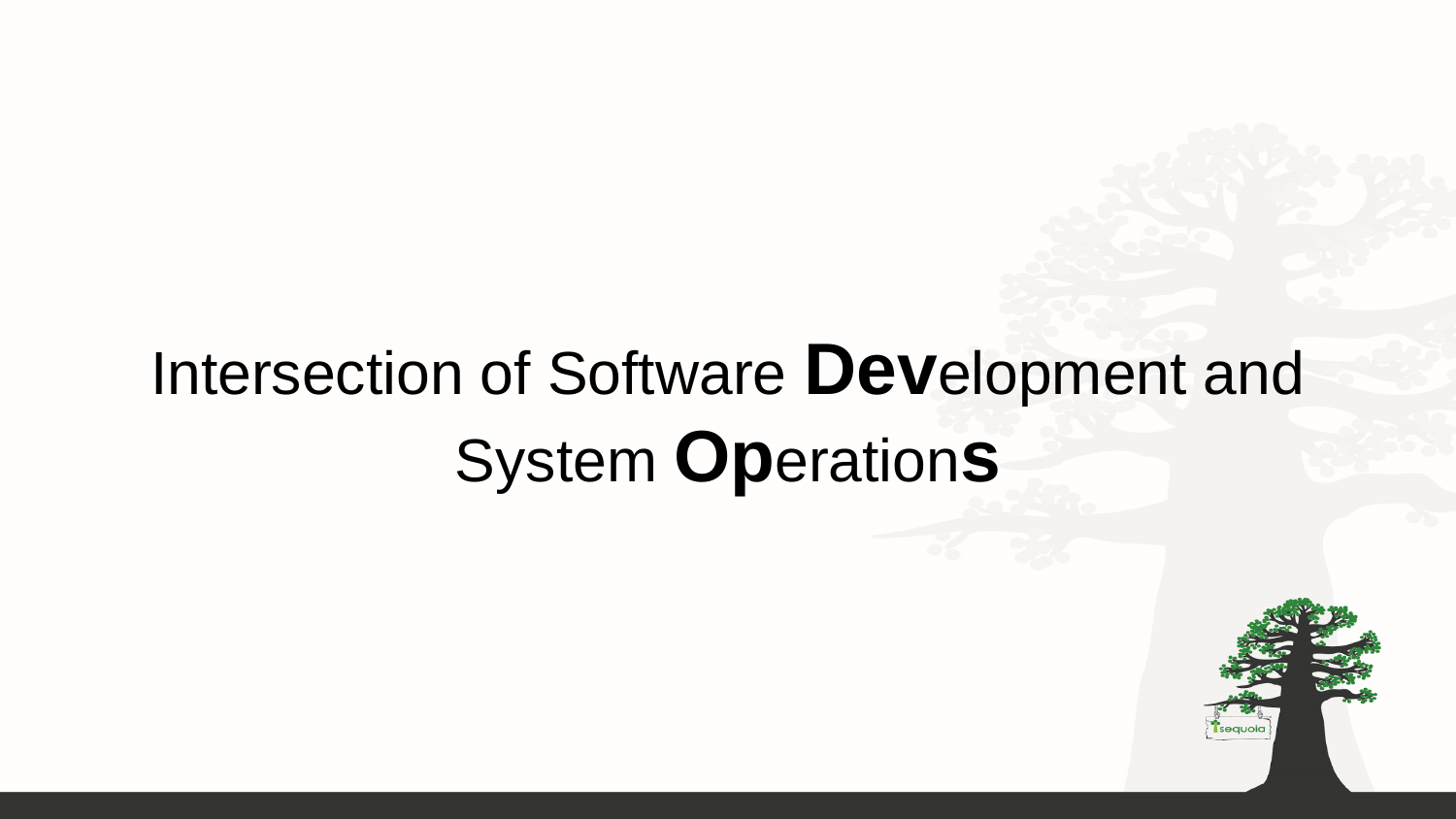

# Intersection of Software Development and System Operations